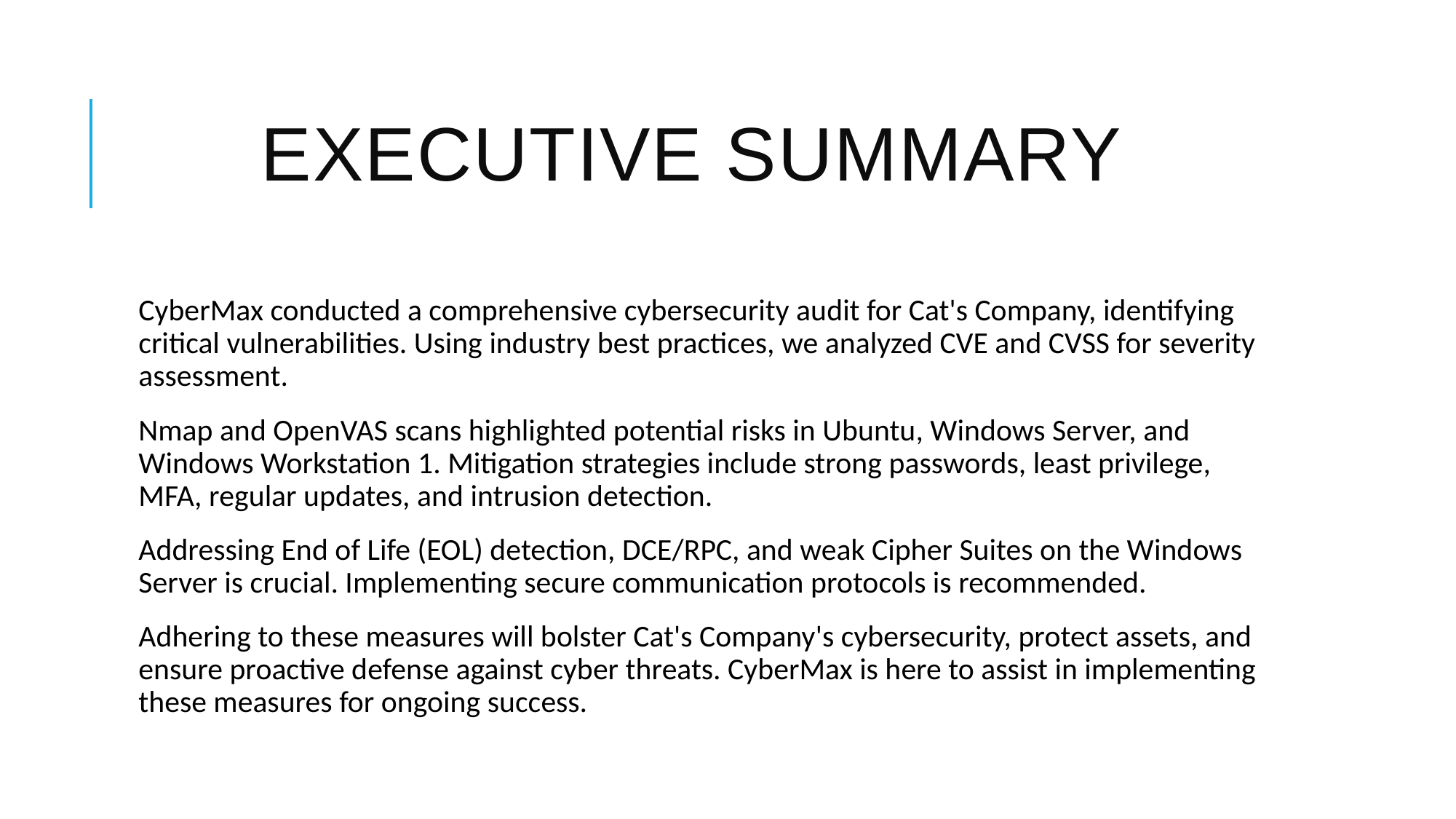

# Executive Summary

CyberMax conducted a comprehensive cybersecurity audit for Cat's Company, identifying critical vulnerabilities. Using industry best practices, we analyzed CVE and CVSS for severity assessment.
Nmap and OpenVAS scans highlighted potential risks in Ubuntu, Windows Server, and Windows Workstation 1. Mitigation strategies include strong passwords, least privilege, MFA, regular updates, and intrusion detection.
Addressing End of Life (EOL) detection, DCE/RPC, and weak Cipher Suites on the Windows Server is crucial. Implementing secure communication protocols is recommended.
Adhering to these measures will bolster Cat's Company's cybersecurity, protect assets, and ensure proactive defense against cyber threats. CyberMax is here to assist in implementing these measures for ongoing success.